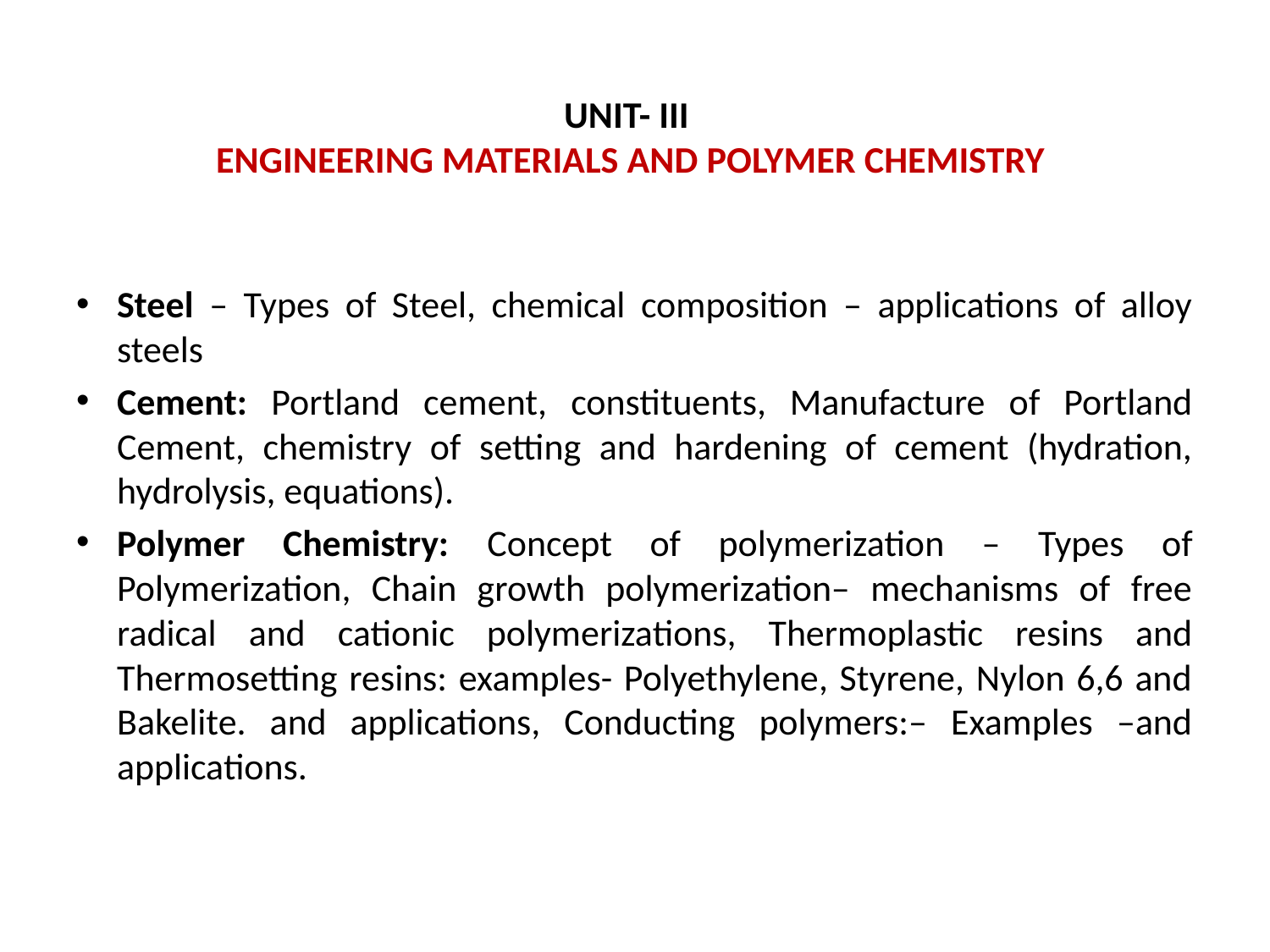

# UNIT- III ENGINEERING MATERIALS AND POLYMER CHEMISTRY

Steel – Types of Steel, chemical composition – applications of alloy steels
Cement: Portland cement, constituents, Manufacture of Portland Cement, chemistry of setting and hardening of cement (hydration, hydrolysis, equations).
Polymer Chemistry: Concept of polymerization – Types of Polymerization, Chain growth polymerization– mechanisms of free radical and cationic polymerizations, Thermoplastic resins and Thermosetting resins: examples- Polyethylene, Styrene, Nylon 6,6 and Bakelite. and applications, Conducting polymers:– Examples –and applications.